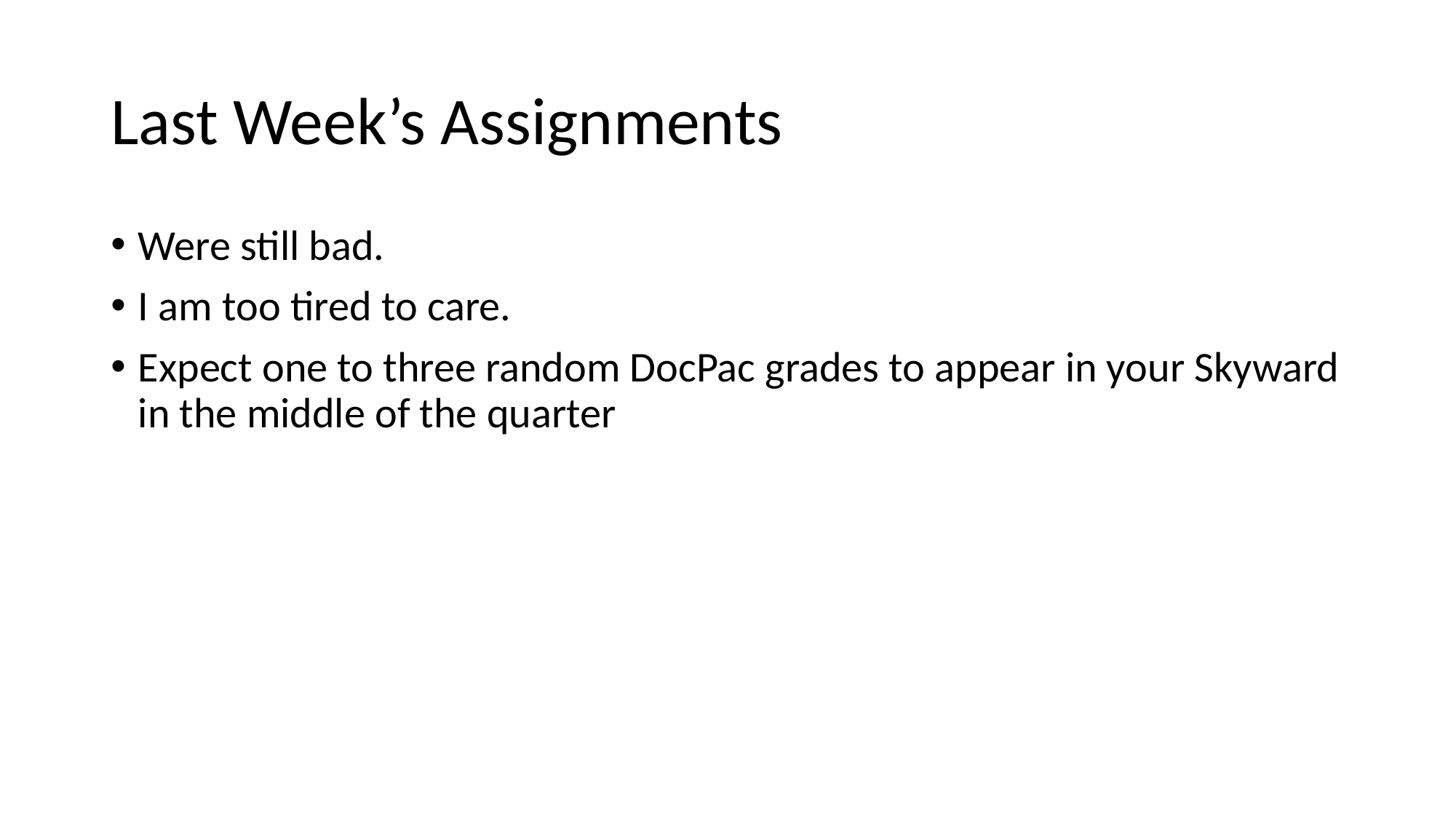

# Last Week’s Assignments
Were still bad.
I am too tired to care.
Expect one to three random DocPac grades to appear in your Skyward in the middle of the quarter